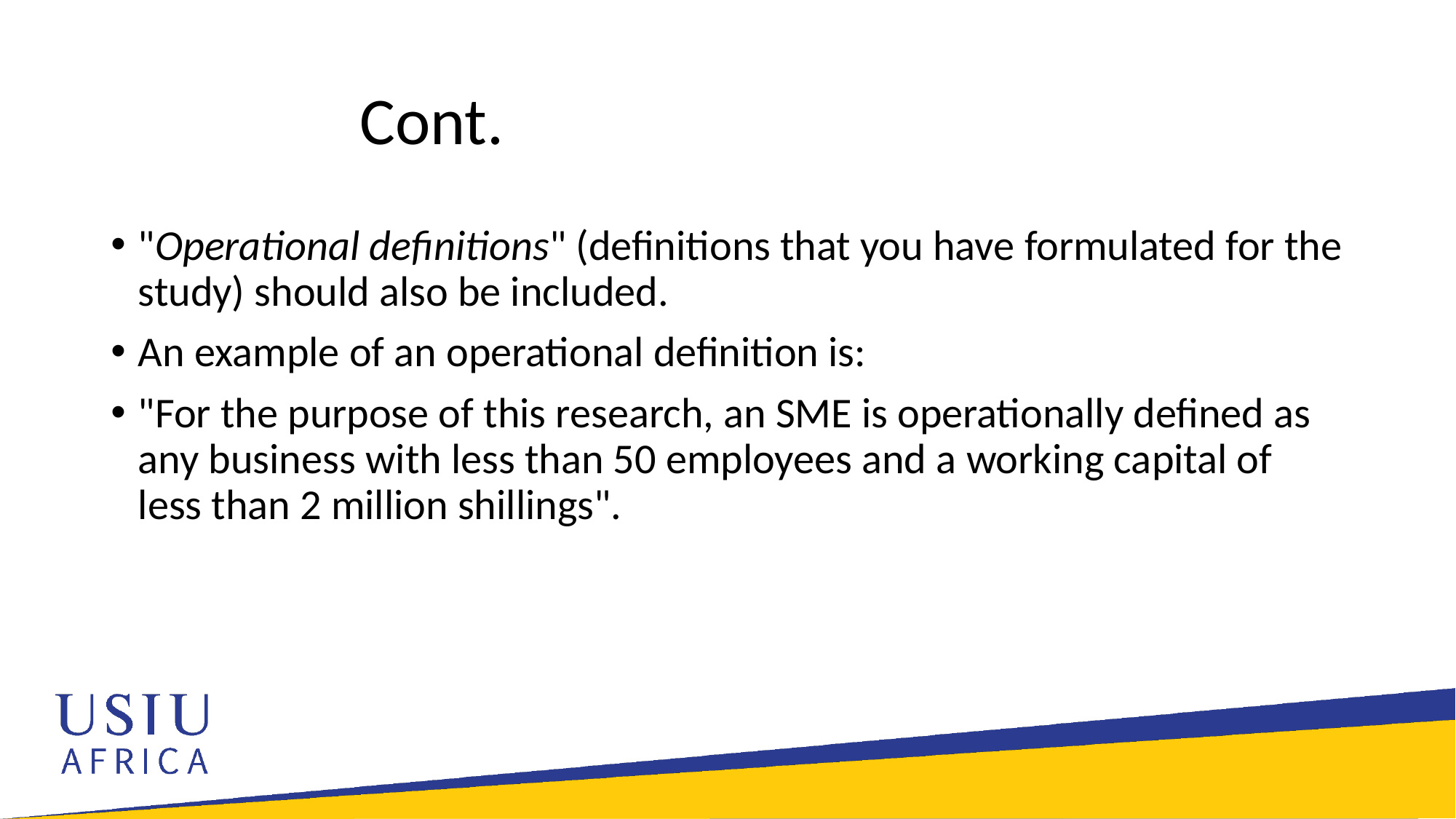

# Cont.
"Operational definitions" (definitions that you have formulated for the study) should also be included.
An example of an operational definition is:
"For the purpose of this research, an SME is operationally defined as any business with less than 50 employees and a working capital of less than 2 million shillings".